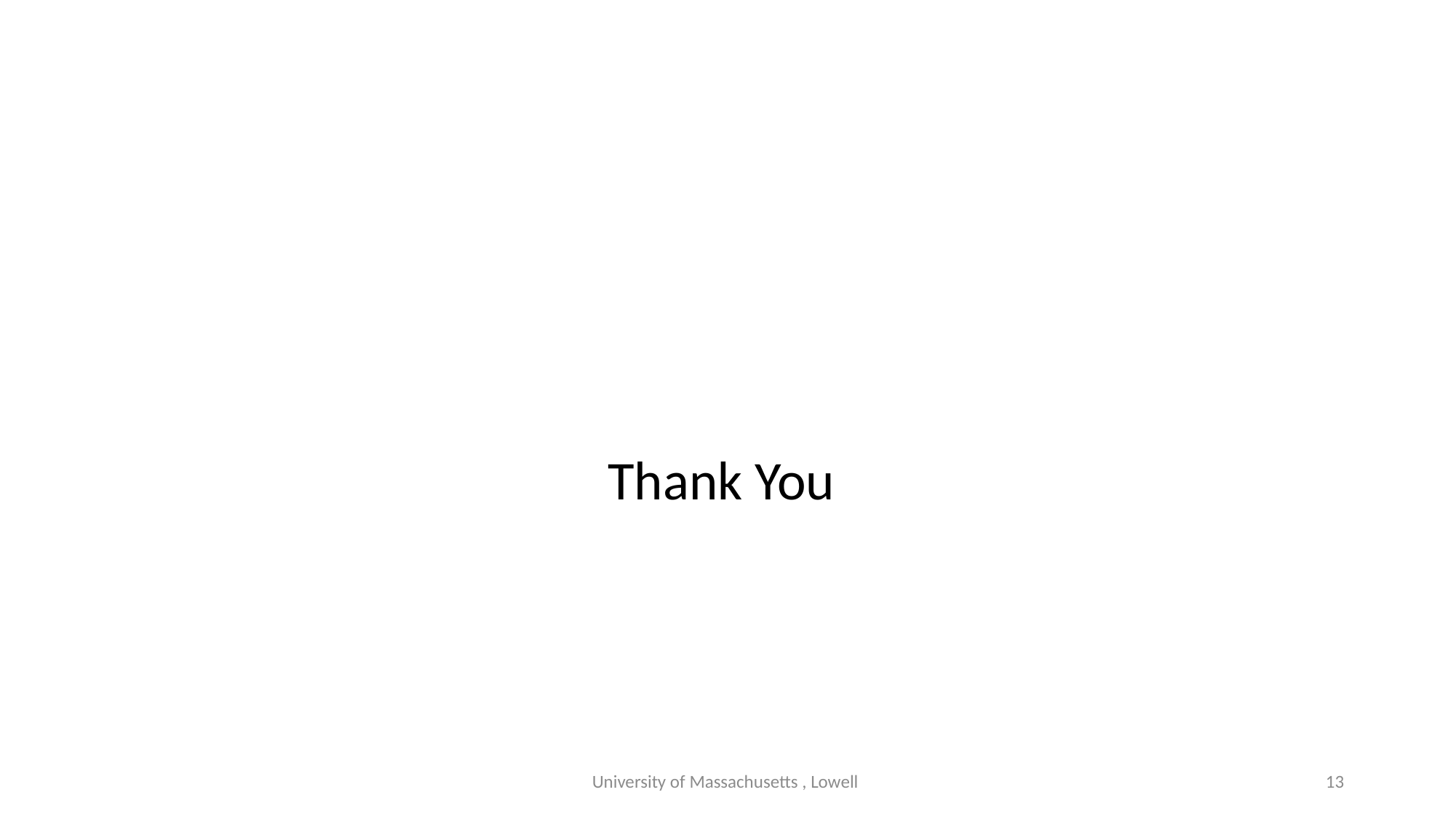

Thank You
University of Massachusetts , Lowell
13